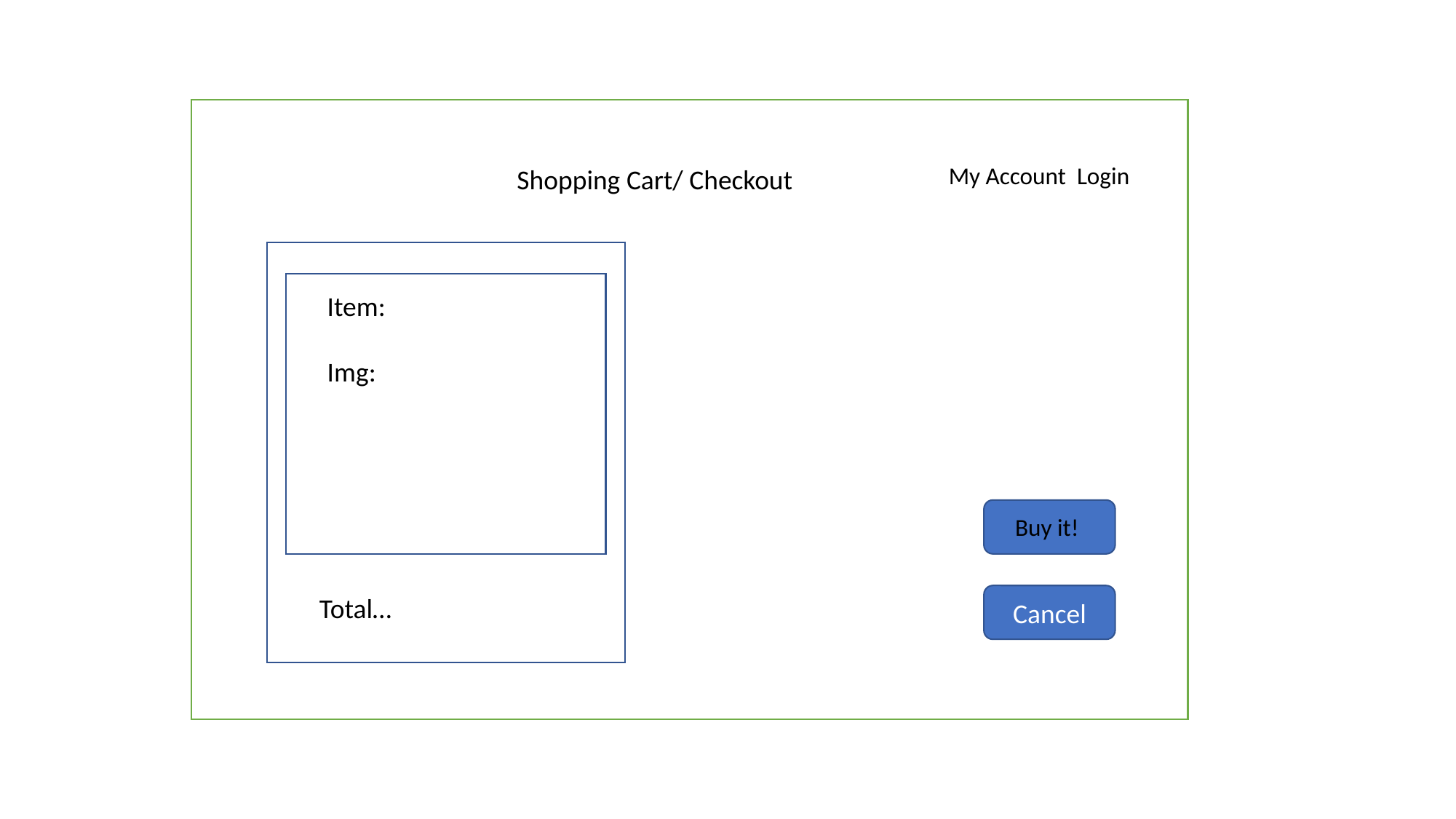

My Account  Login
Shopping Cart/ Checkout
I

Item:

Img:

Buy it!
Total…
Cancel